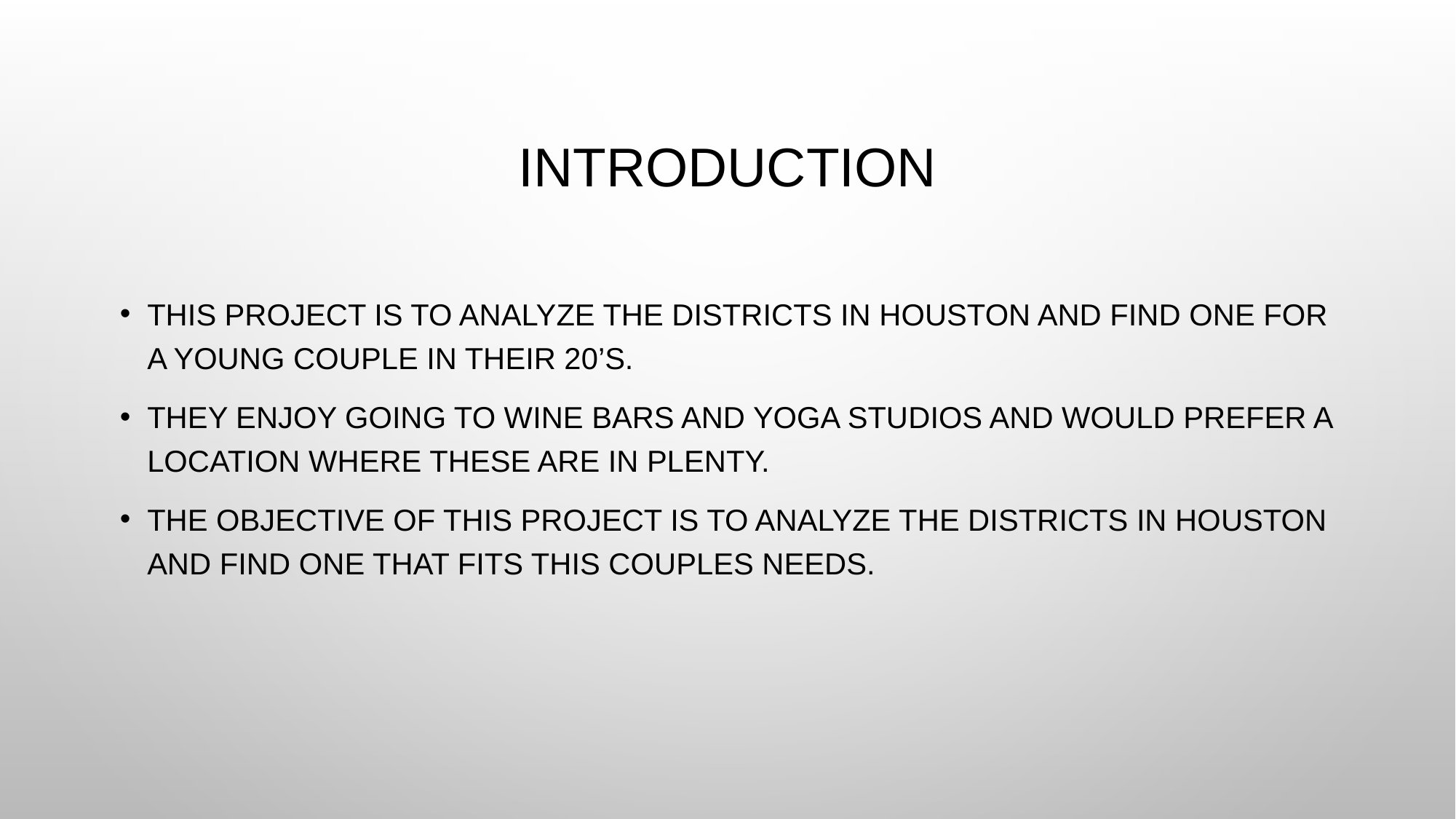

# Introduction
This project is to analyze the districts in Houston and find one for a young couple in their 20’s.
They enjoy going to wine bars and yoga studios and would prefer a location where these are in plenty.
The objective of this project is to analyze the districts in Houston and find one that fits this couples needs.